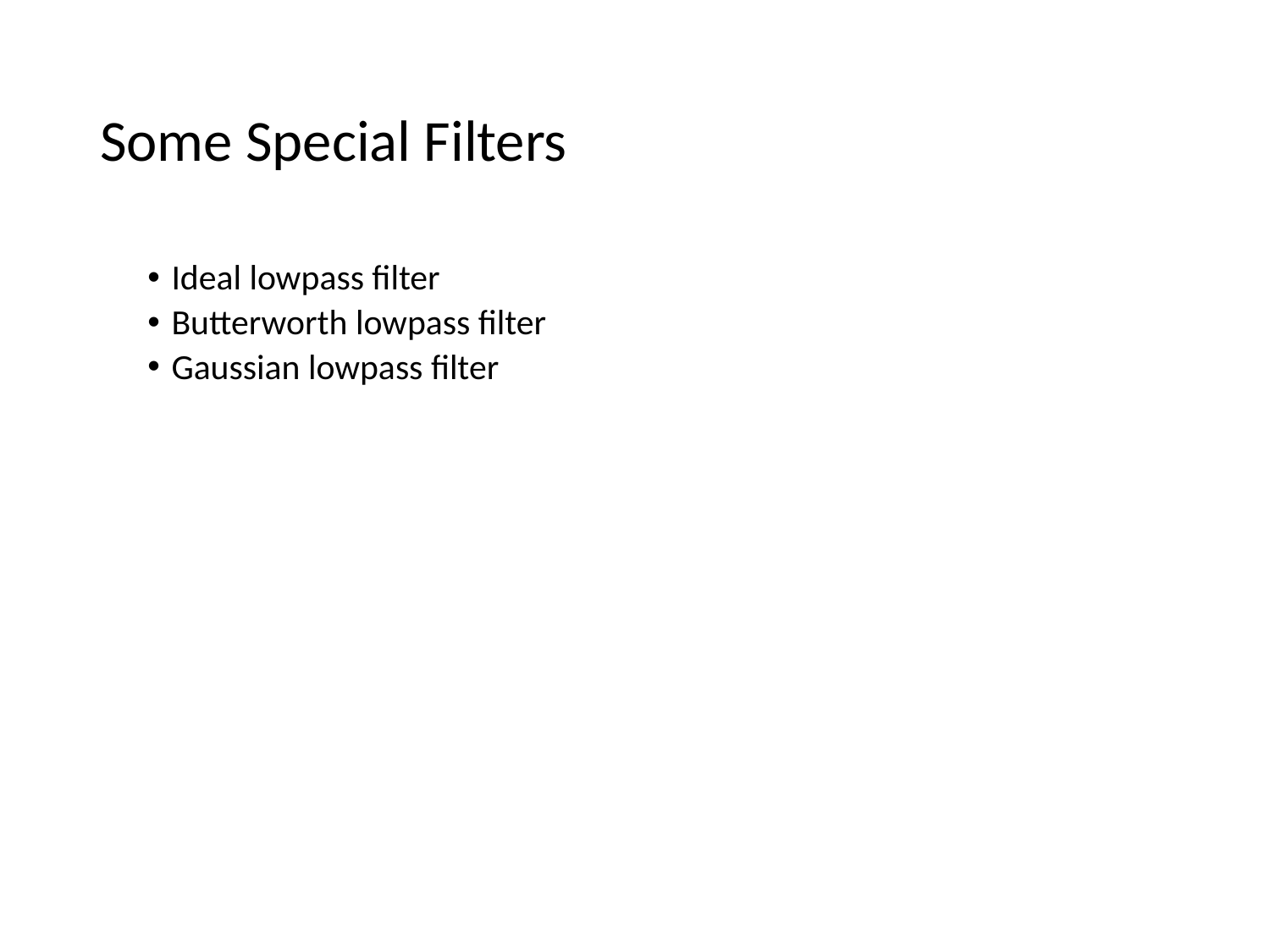

# Some Special Filters
Ideal lowpass filter
Butterworth lowpass filter
Gaussian lowpass filter